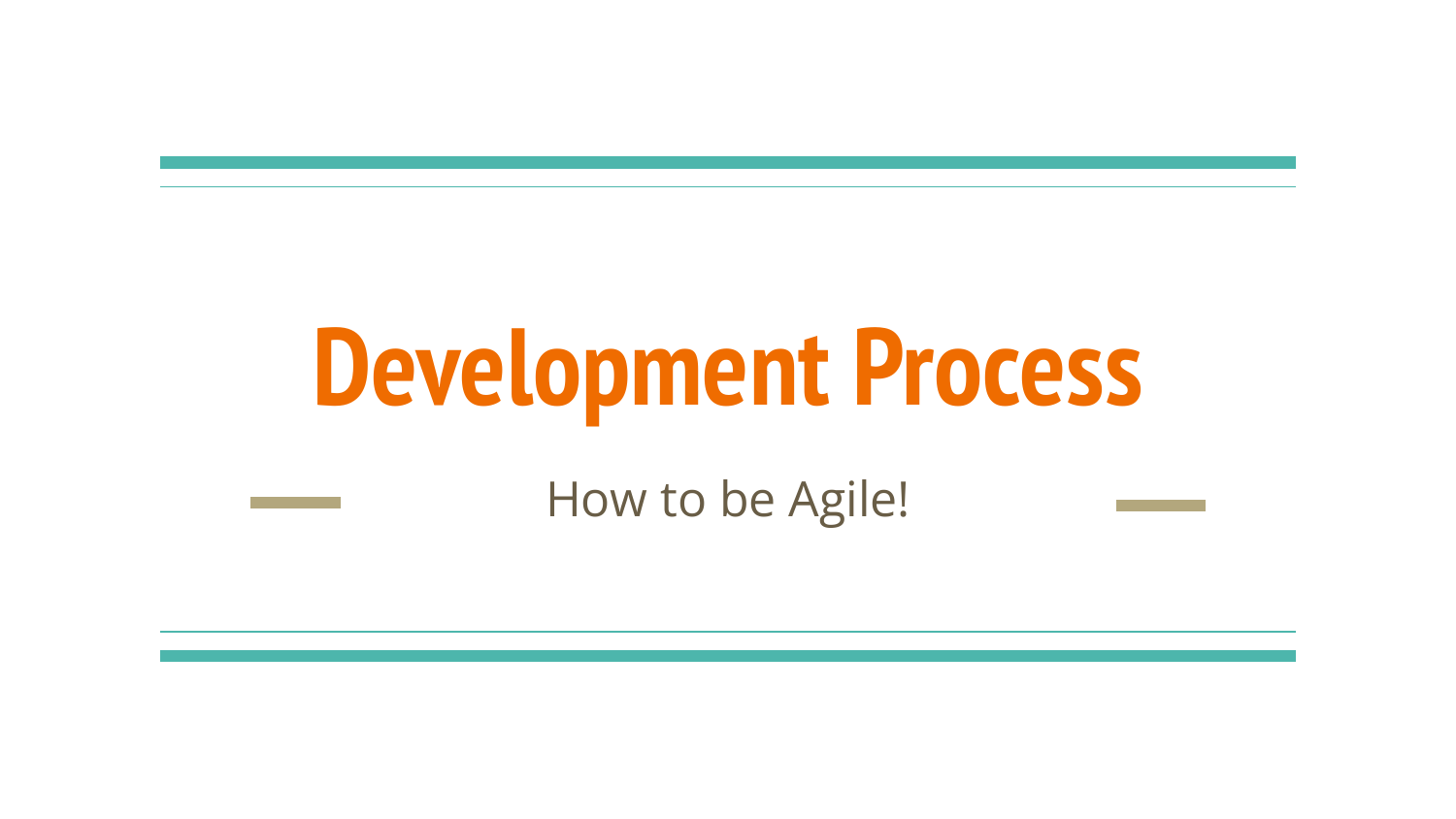

# Development Process
How to be Agile!